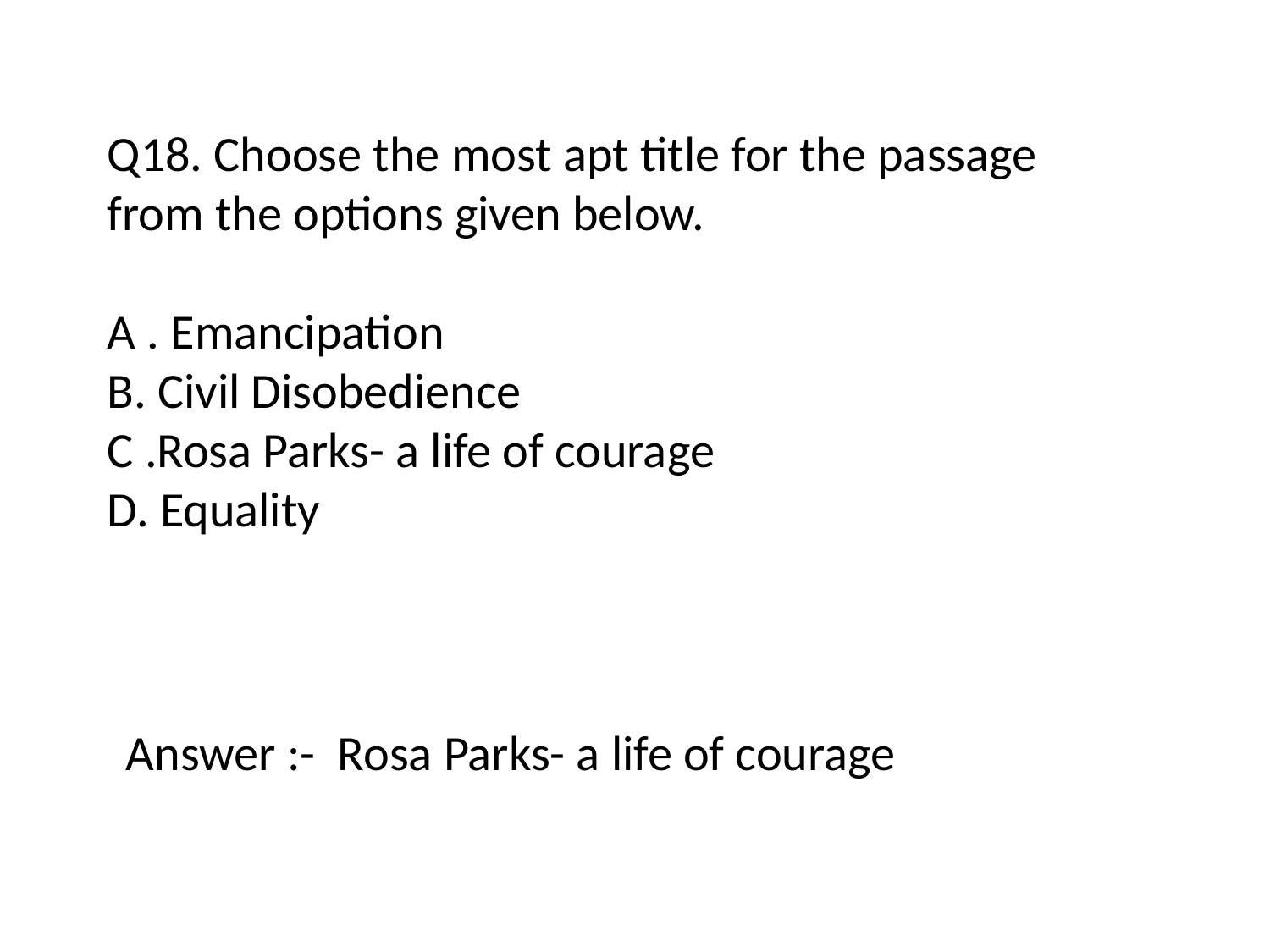

Q18. Choose the most apt title for the passage from the options given below.

A . Emancipation
B. Civil Disobedience
C .Rosa Parks- a life of courage
D. Equality
Answer :-  Rosa Parks- a life of courage